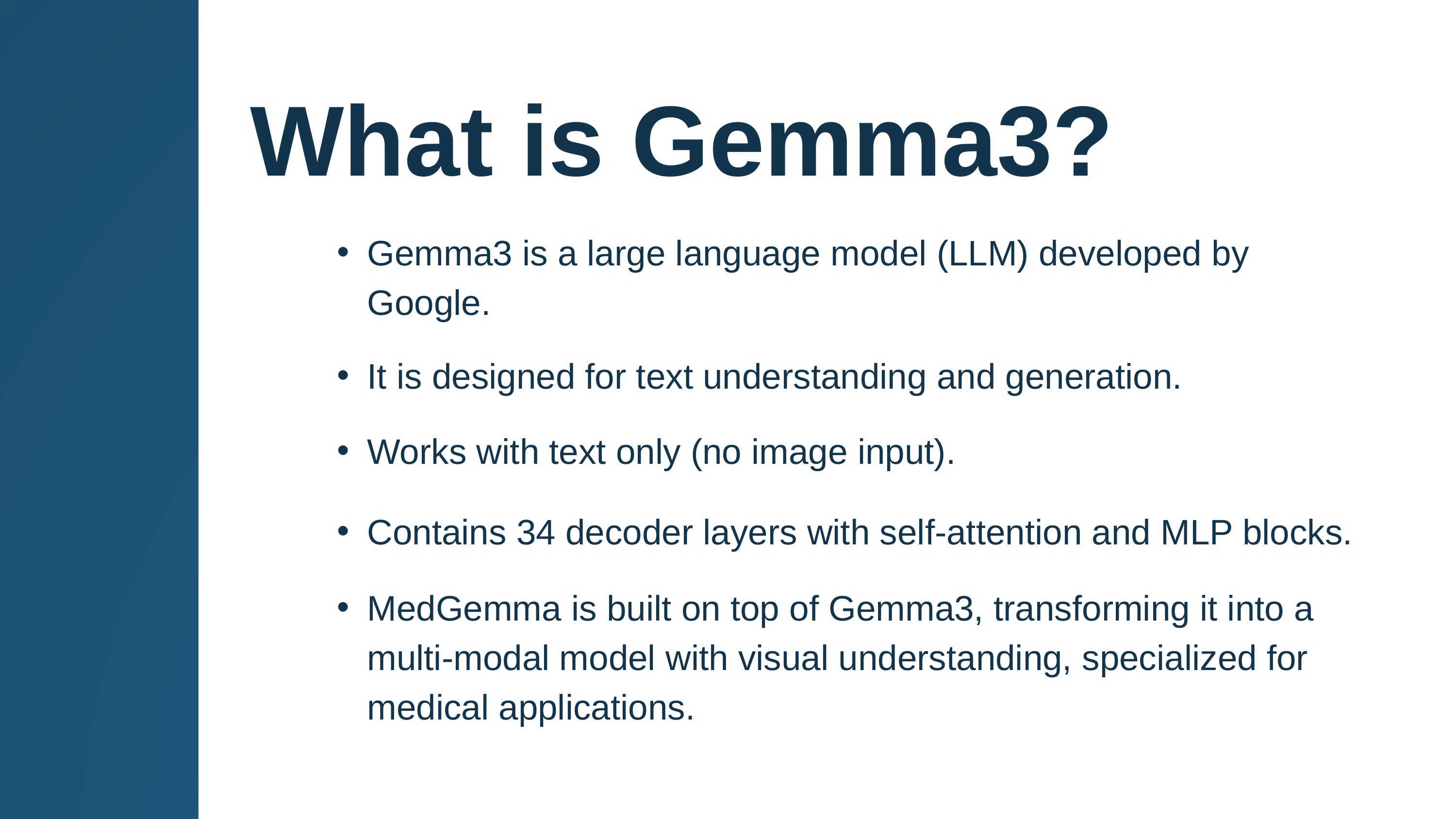

What is Gemma3?
Gemma3 is a large language model (LLM) developed by Google.

It is designed for text understanding and generation.

Works with text only (no image input).

Contains 34 decoder layers with self-attention and MLP blocks.

MedGemma is built on top of Gemma3, transforming it into a multi-modal model with visual understanding, specialized for medical applications.